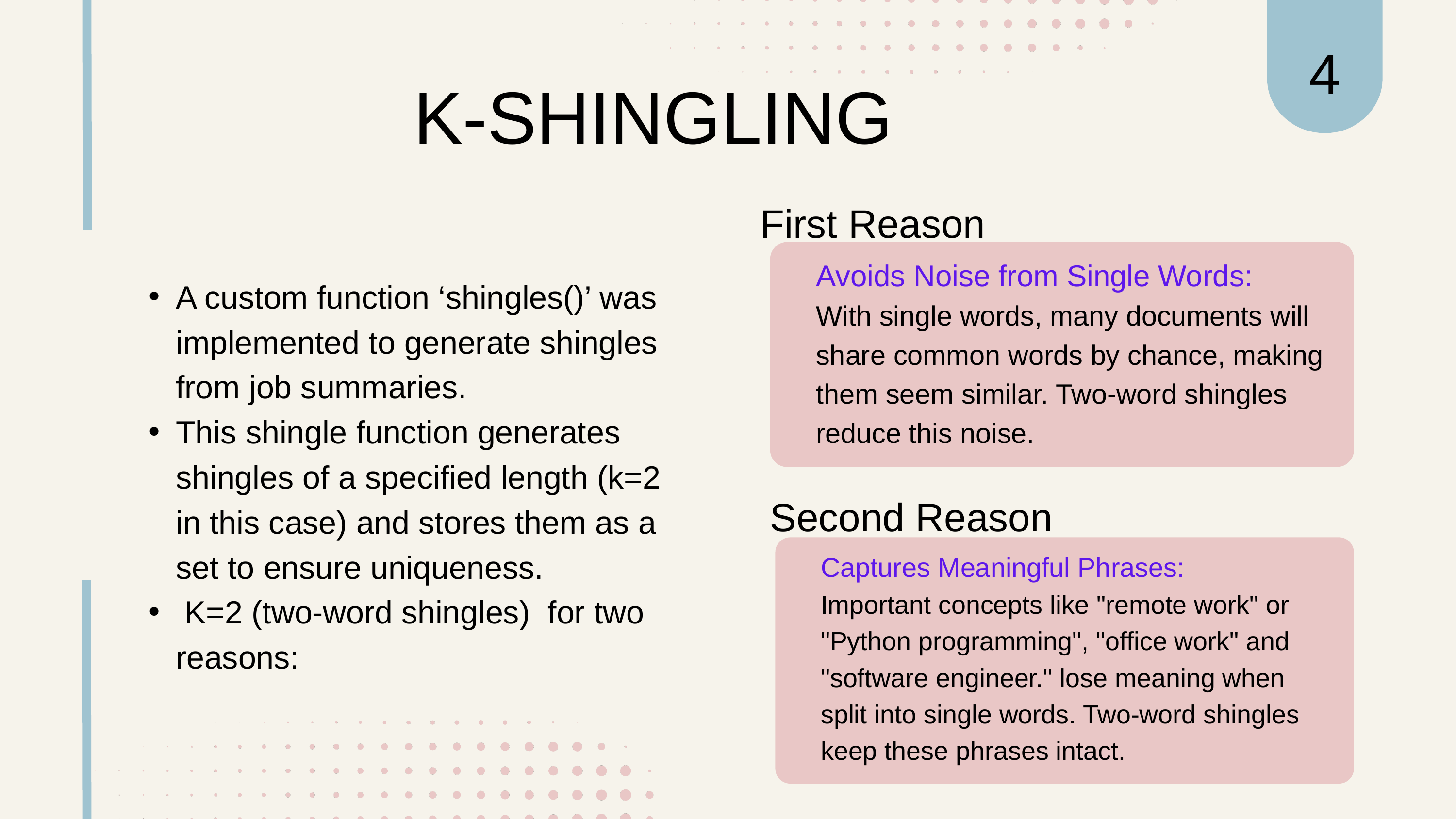

4

K-SHINGLING
First Reason

Avoids Noise from Single Words:
With single words, many documents will share common words by chance, making them seem similar. Two-word shingles reduce this noise.
A custom function ‘shingles()’ was implemented to generate shingles from job summaries.
This shingle function generates shingles of a specified length (k=2 in this case) and stores them as a set to ensure uniqueness.
 K=2 (two-word shingles)  for two reasons:
Second Reason

Captures Meaningful Phrases:
Important concepts like "remote work" or  "Python programming", "office work" and "software engineer." lose meaning when split into single words. Two-word shingles keep these phrases intact.